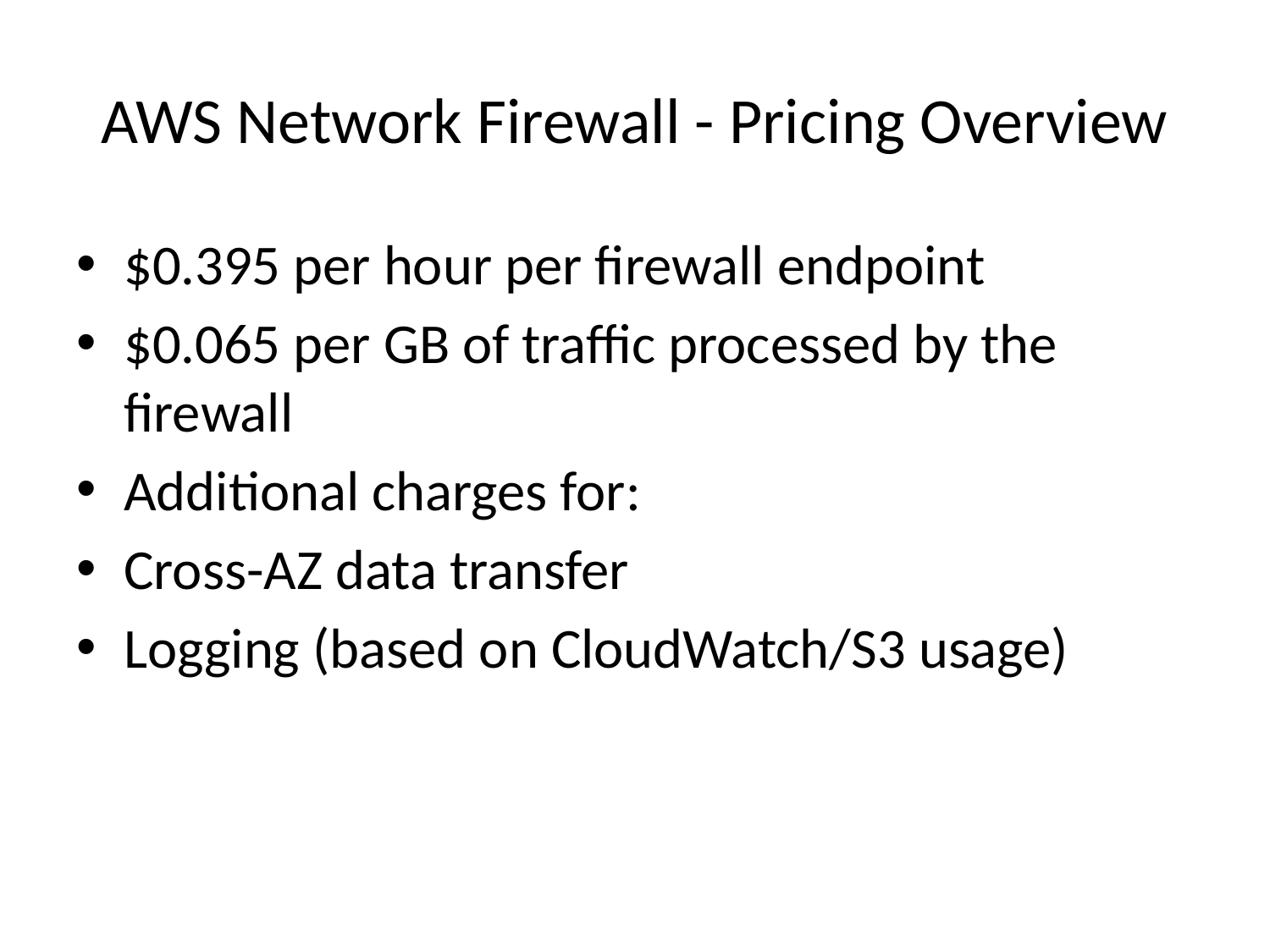

# AWS Network Firewall - Pricing Overview
$0.395 per hour per firewall endpoint
$0.065 per GB of traffic processed by the firewall
Additional charges for:
Cross-AZ data transfer
Logging (based on CloudWatch/S3 usage)